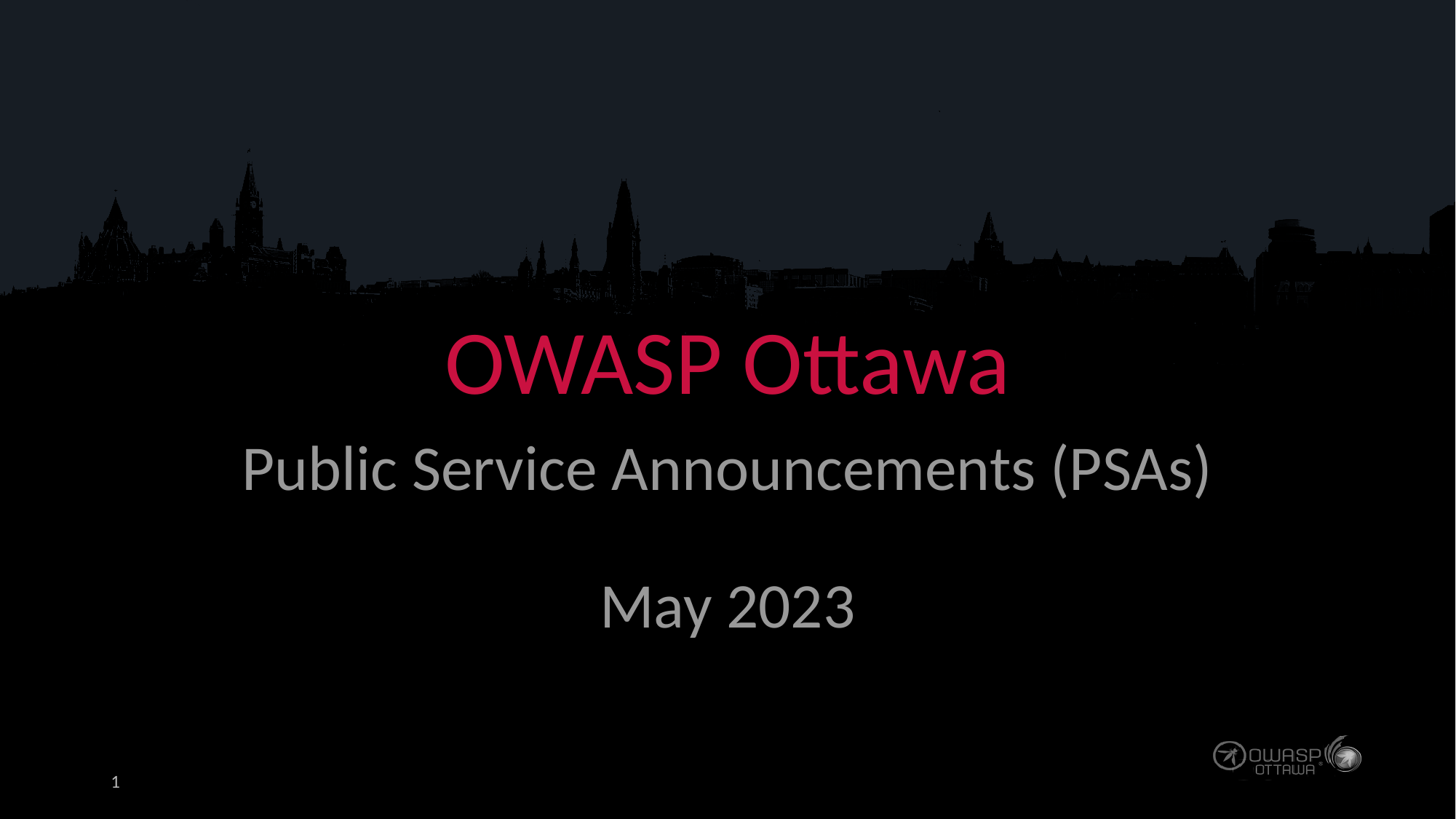

# OWASP Ottawa
Public Service Announcements (PSAs)

May 2023
1